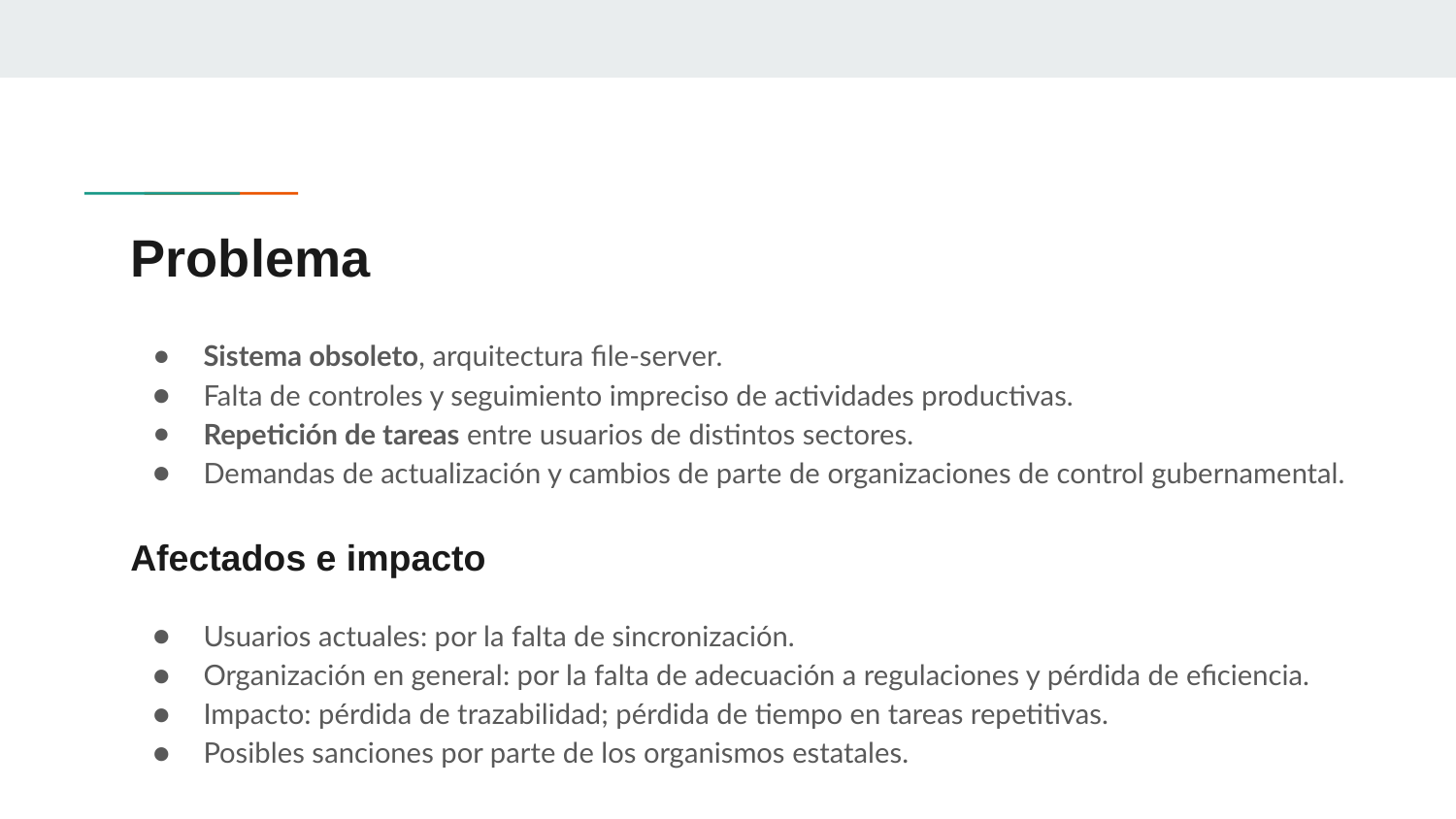

# Problema
Sistema obsoleto, arquitectura file-server.
Falta de controles y seguimiento impreciso de actividades productivas.
Repetición de tareas entre usuarios de distintos sectores.
Demandas de actualización y cambios de parte de organizaciones de control gubernamental.
Afectados e impacto
Usuarios actuales: por la falta de sincronización.
Organización en general: por la falta de adecuación a regulaciones y pérdida de eficiencia.
Impacto: pérdida de trazabilidad; pérdida de tiempo en tareas repetitivas.
Posibles sanciones por parte de los organismos estatales.